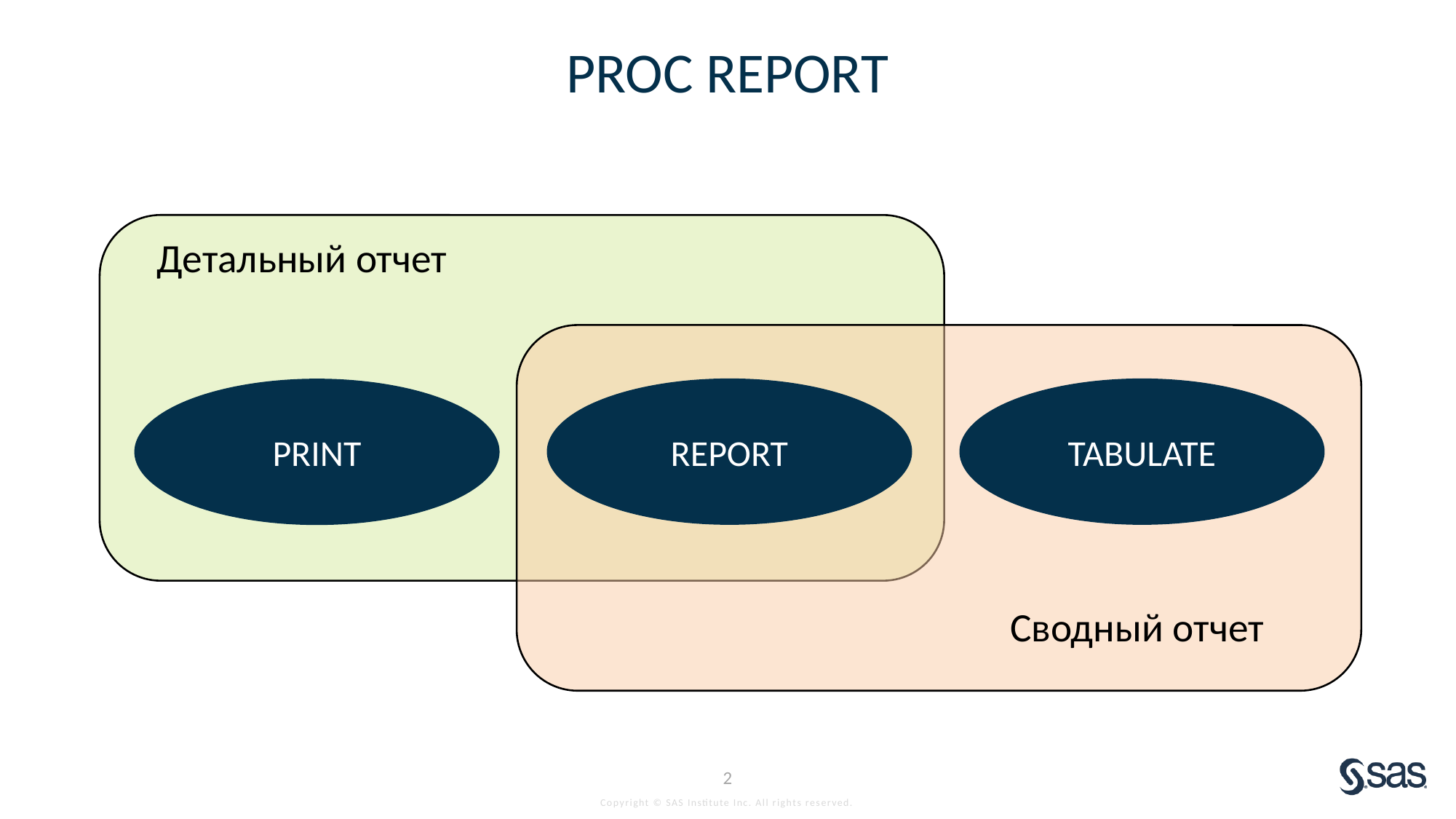

# PROC REPORT

Детальный отчет

REPORT
TABULATE
PRINT
Сводный отчет
2